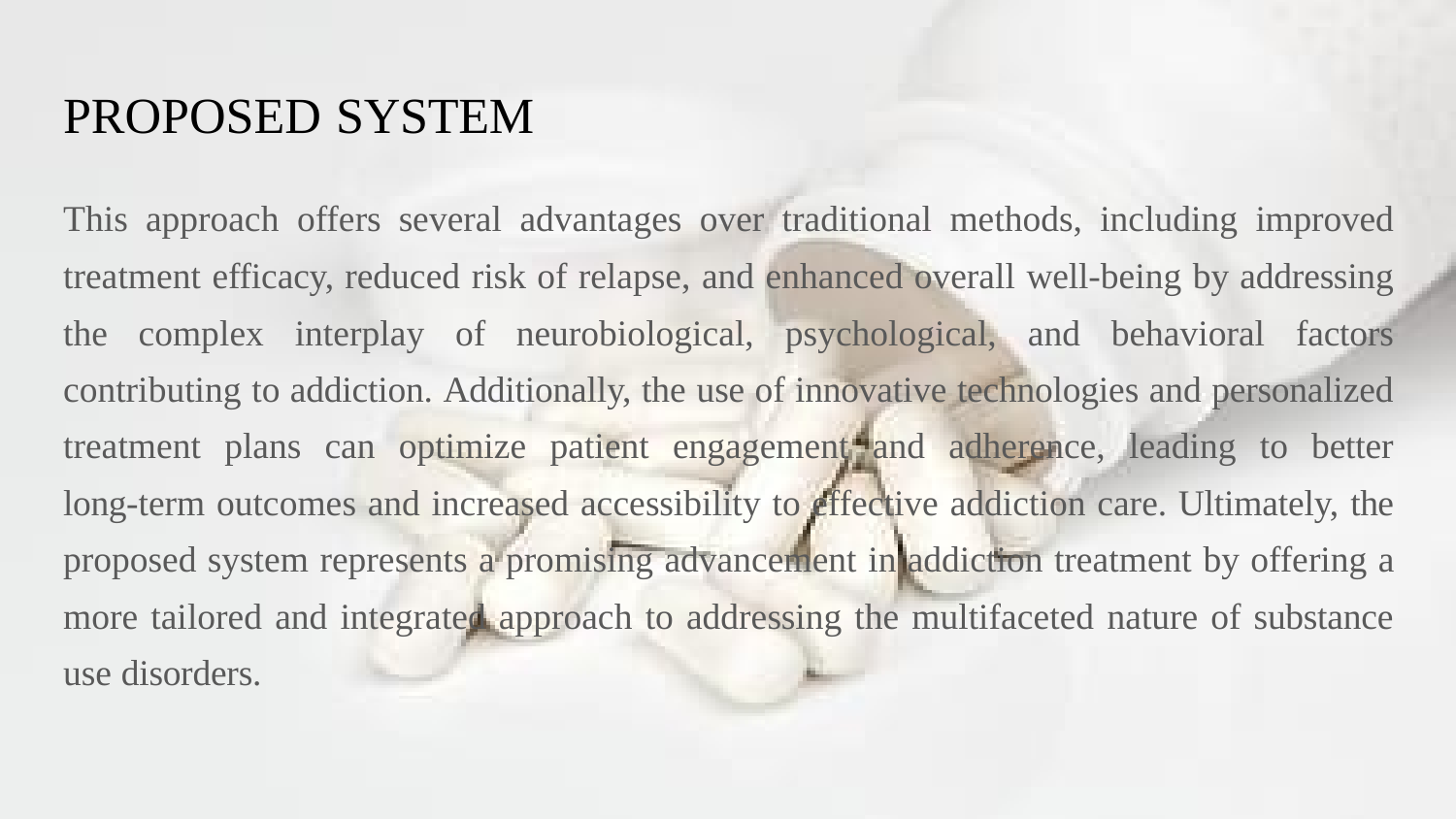

# PROPOSED SYSTEM
This approach offers several advantages over traditional methods, including improved treatment efficacy, reduced risk of relapse, and enhanced overall well-being by addressing the  complex  interplay  of  neurobiological,  psychological,  and  behavioral  factors contributing to addiction. Additionally, the use of innovative technologies and personalized treatment  plans  can  optimize  patient  engagement  and  adherence,  leading  to  better long-term outcomes and increased accessibility to effective addiction care. Ultimately, the proposed system represents a promising advancement in addiction treatment by offering a more tailored and integrated approach to addressing the multifaceted nature of substance use disorders.